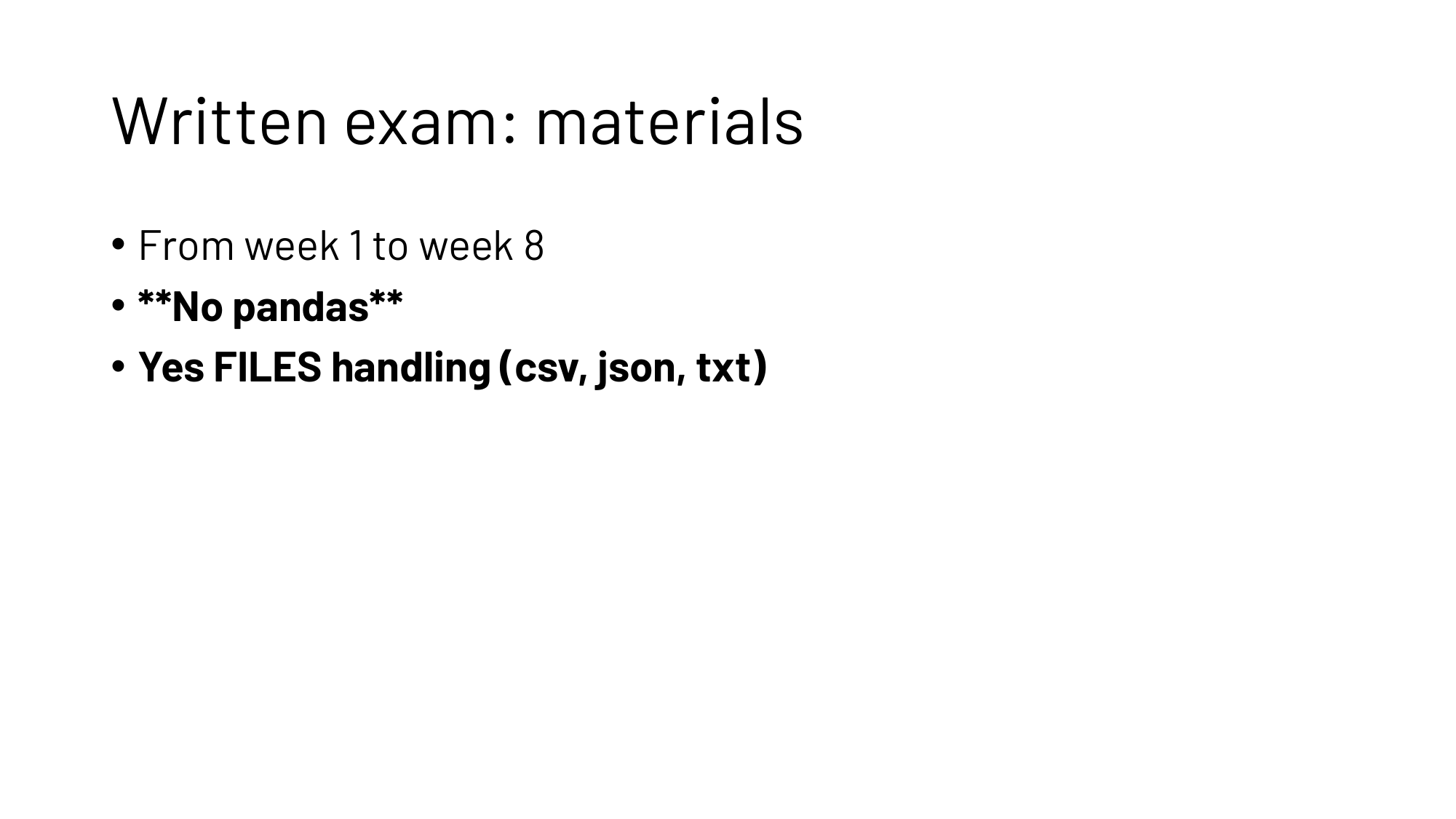

# Written exam: materials
From week 1 to week 8
**No pandas**
Yes FILES handling (csv, json, txt)